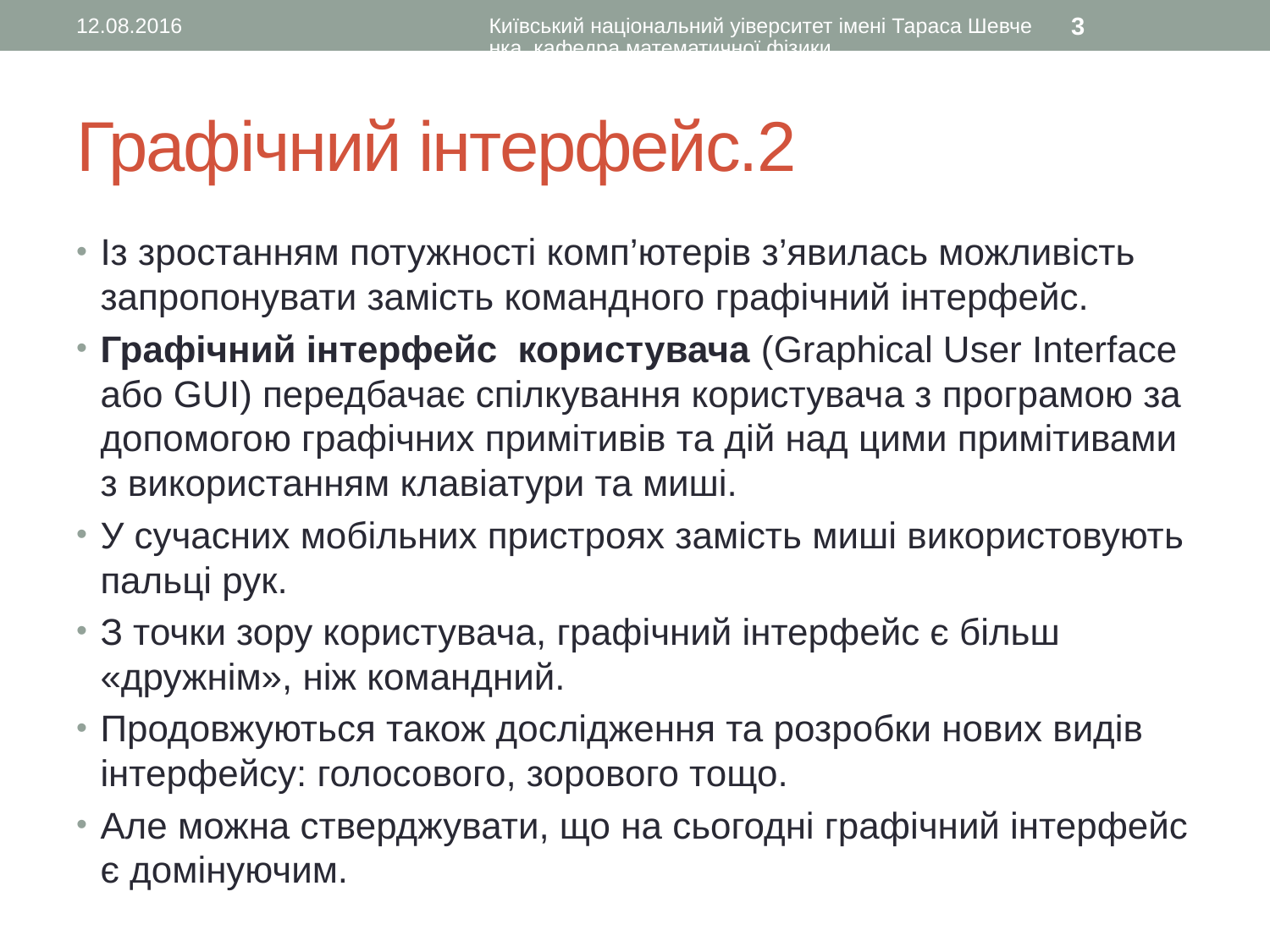

12.08.2016
Київський національний уіверситет імені Тараса Шевченка, кафедра математичної фізики
3
# Графічний інтерфейс.2
Із зростанням потужності комп’ютерів з’явилась можливість запропонувати замість командного графічний інтерфейс.
Графічний інтерфейс  користувача (Graphical User Interface або GUI) передбачає спілкування користувача з програмою за допомогою графічних примітивів та дій над цими примітивами з використанням клавіатури та миші.
У сучасних мобільних пристроях замість миші використовують пальці рук.
З точки зору користувача, графічний інтерфейс є більш «дружнім», ніж командний.
Продовжуються також дослідження та розробки нових видів інтерфейсу: голосового, зорового тощо.
Але можна стверджувати, що на сьогодні графічний інтерфейс є домінуючим.